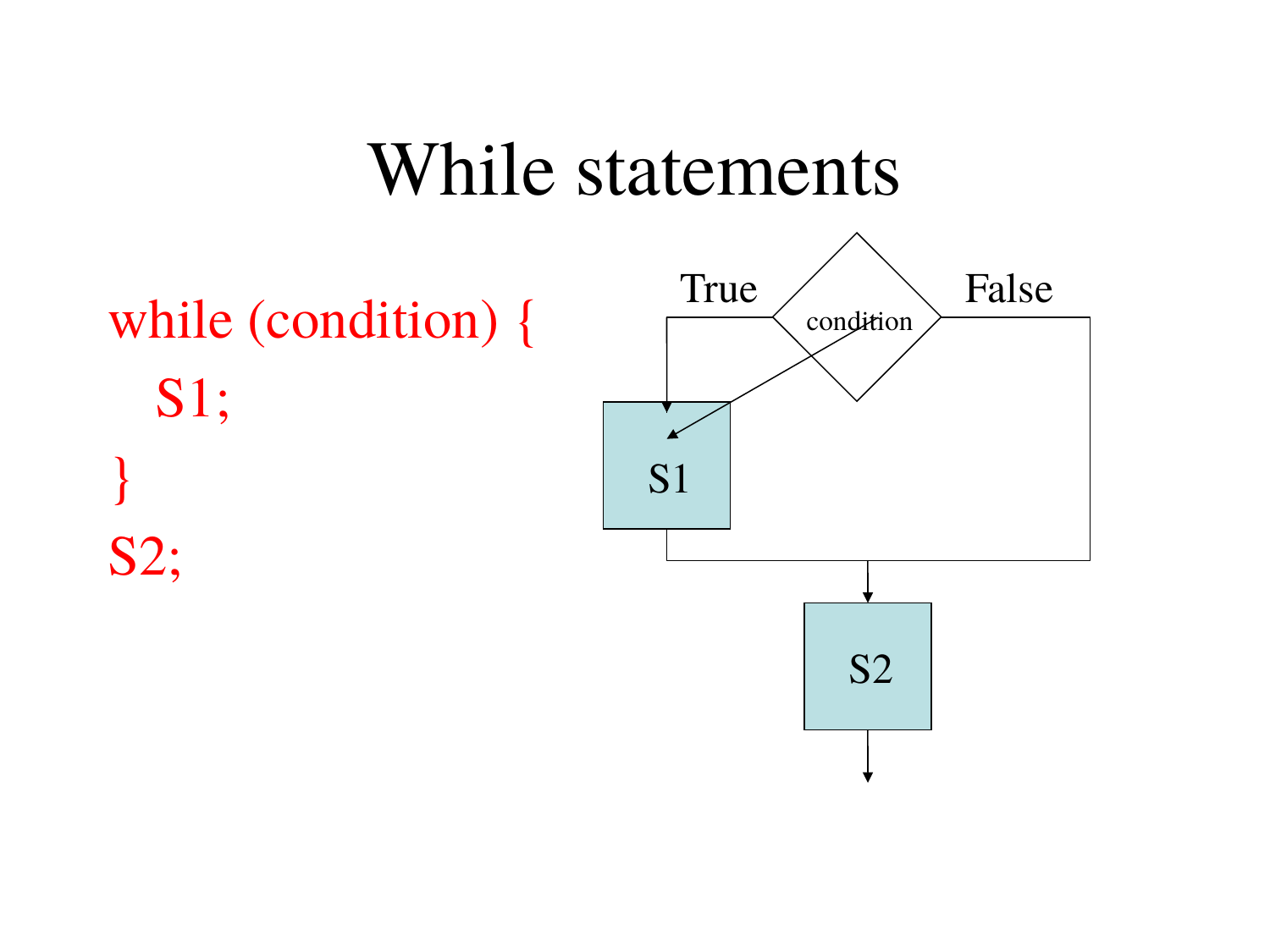

# While statements

True
False
while (condition) {
	S1;
}
S2;

condition

S1

S2